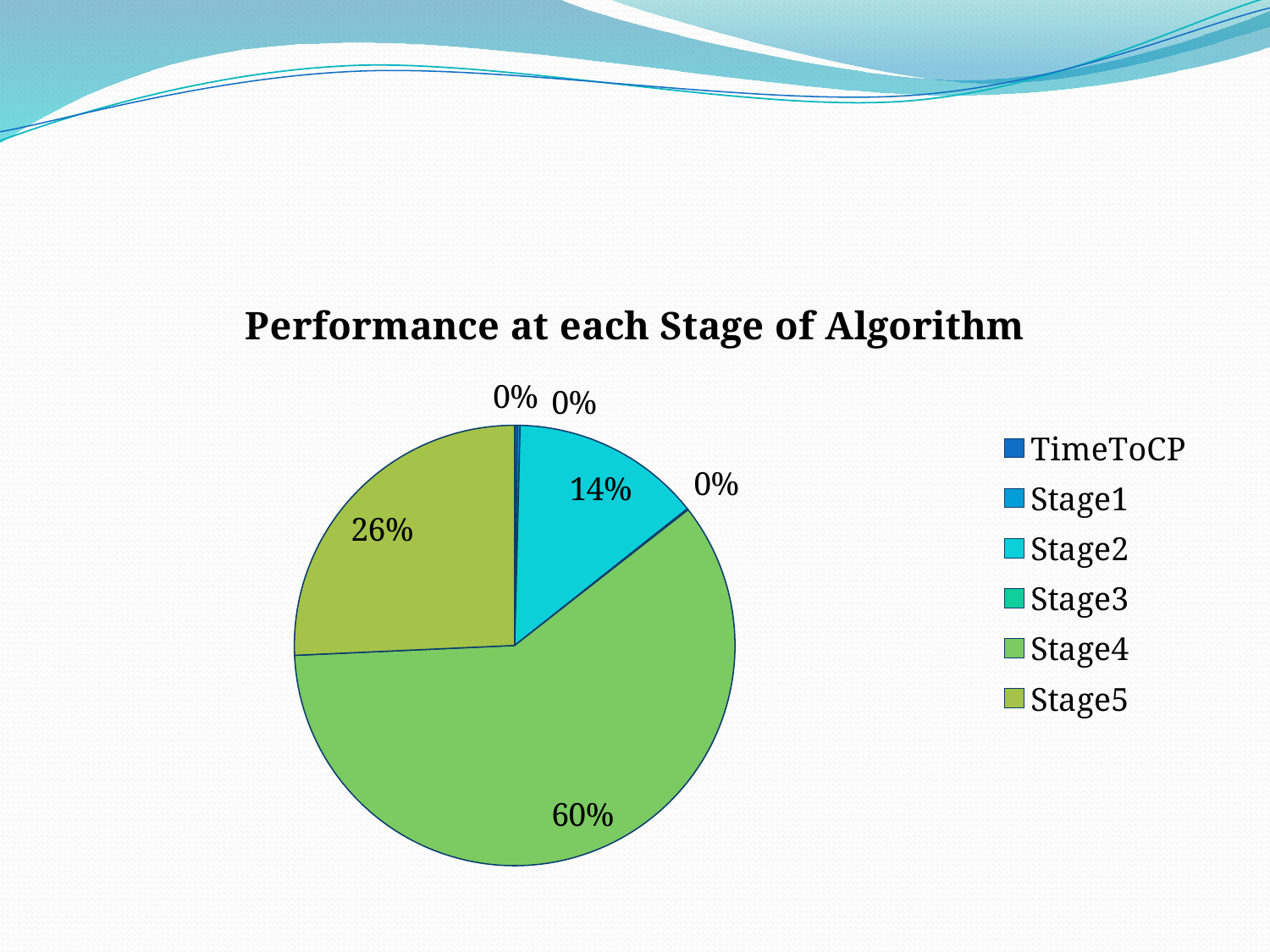

#

### Chart: Performance at each Stage of Algorithm

| Category |  |
|---|---|
| TimeToCP | 0.137829333543777 |
| Stage1 | 0.142890664438407 |
| Stage2 | 9.87151479721069 |
| Stage3 | 0.06241066629687941 |
| Stage4 | 42.378260930379206 |
| Stage5 | 18.208384195963497 |